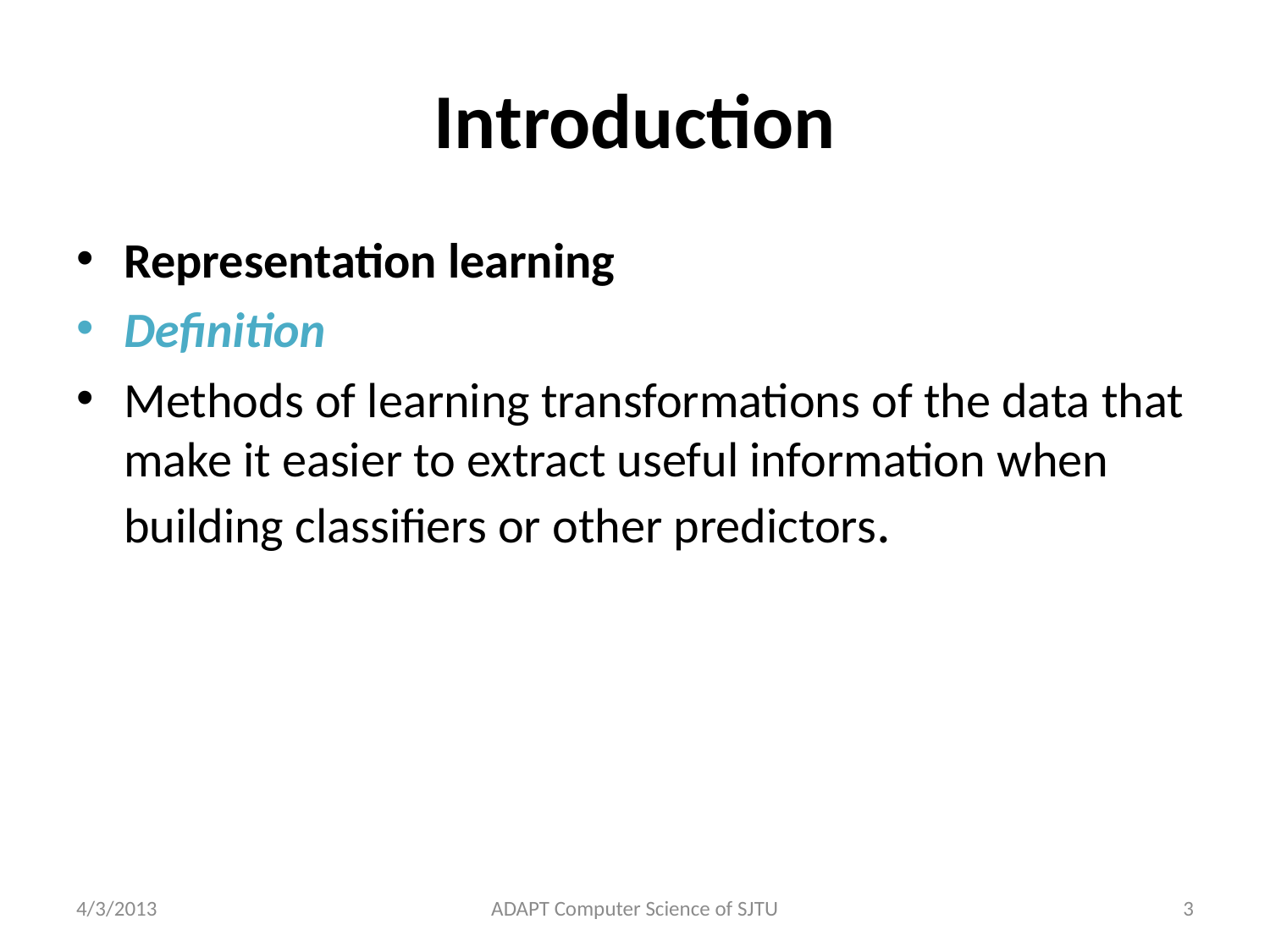

# Introduction
Representation learning
Definition
Methods of learning transformations of the data that make it easier to extract useful information when building classifiers or other predictors.
4/3/2013
ADAPT Computer Science of SJTU
3